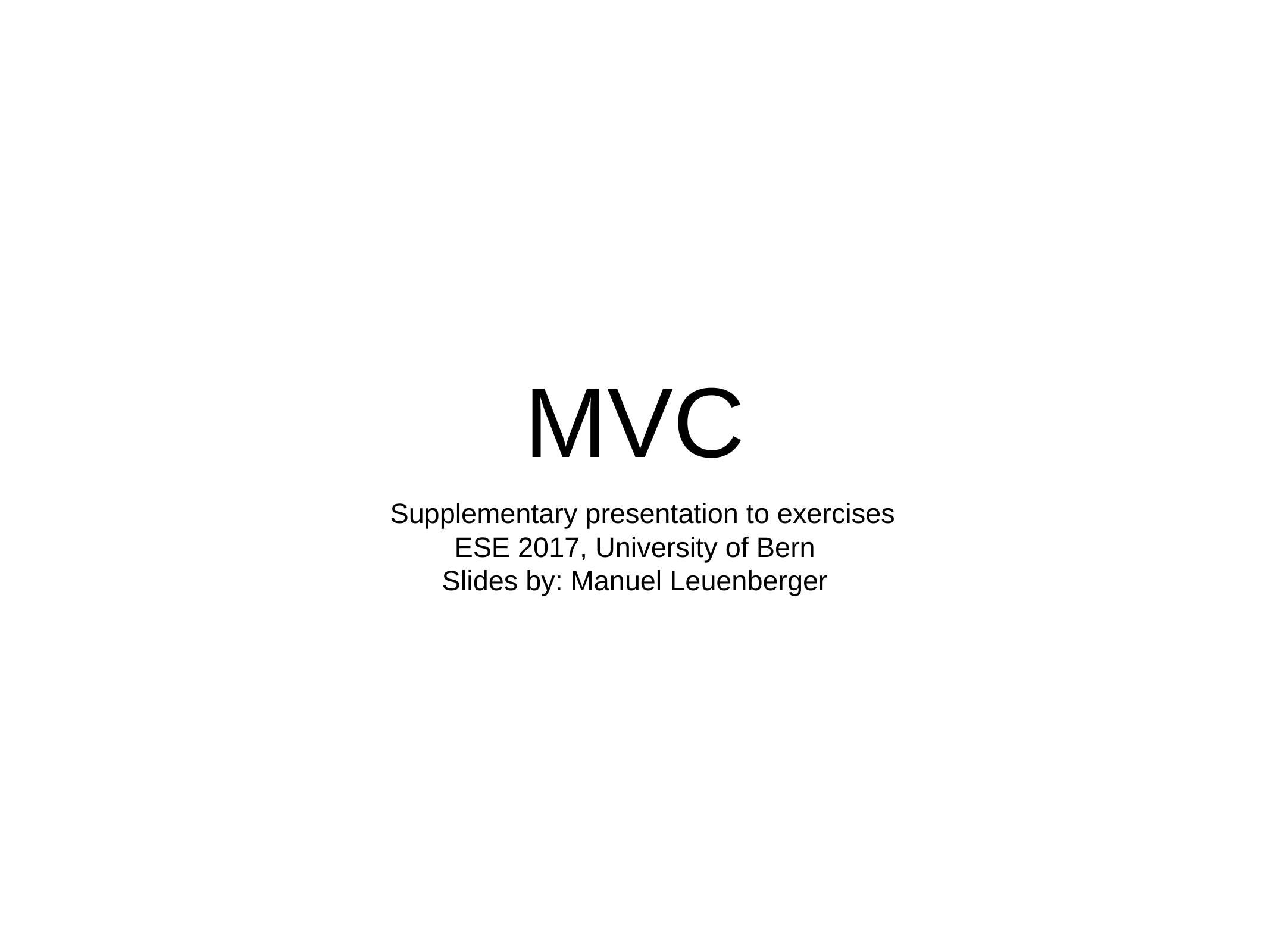

# MVC
Supplementary presentation to exercises
ESE 2017, University of Bern
Slides by: Manuel Leuenberger